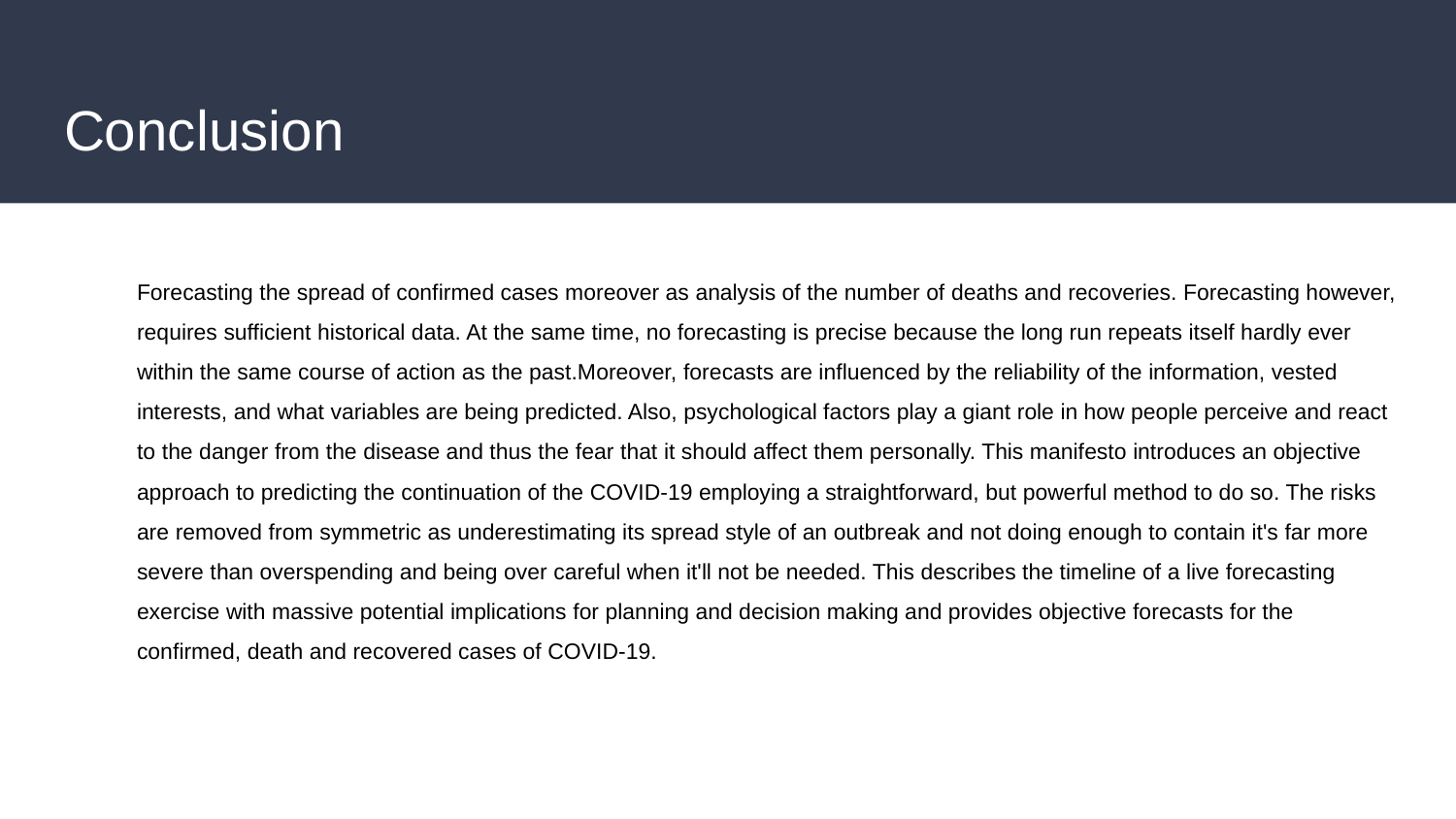

# Conclusion
 	Forecasting the spread of confirmed cases moreover as analysis of the number of deaths and recoveries. Forecasting however, requires sufficient historical data. At the same time, no forecasting is precise because the long run repeats itself hardly ever within the same course of action as the past.Moreover, forecasts are influenced by the reliability of the information, vested interests, and what variables are being predicted. Also, psychological factors play a giant role in how people perceive and react to the danger from the disease and thus the fear that it should affect them personally. This manifesto introduces an objective approach to predicting the continuation of the COVID-19 employing a straightforward, but powerful method to do so. The risks are removed from symmetric as underestimating its spread style of an outbreak and not doing enough to contain it's far more severe than overspending and being over careful when it'll not be needed. This describes the timeline of a live forecasting exercise with massive potential implications for planning and decision making and provides objective forecasts for the confirmed, death and recovered cases of COVID-19.